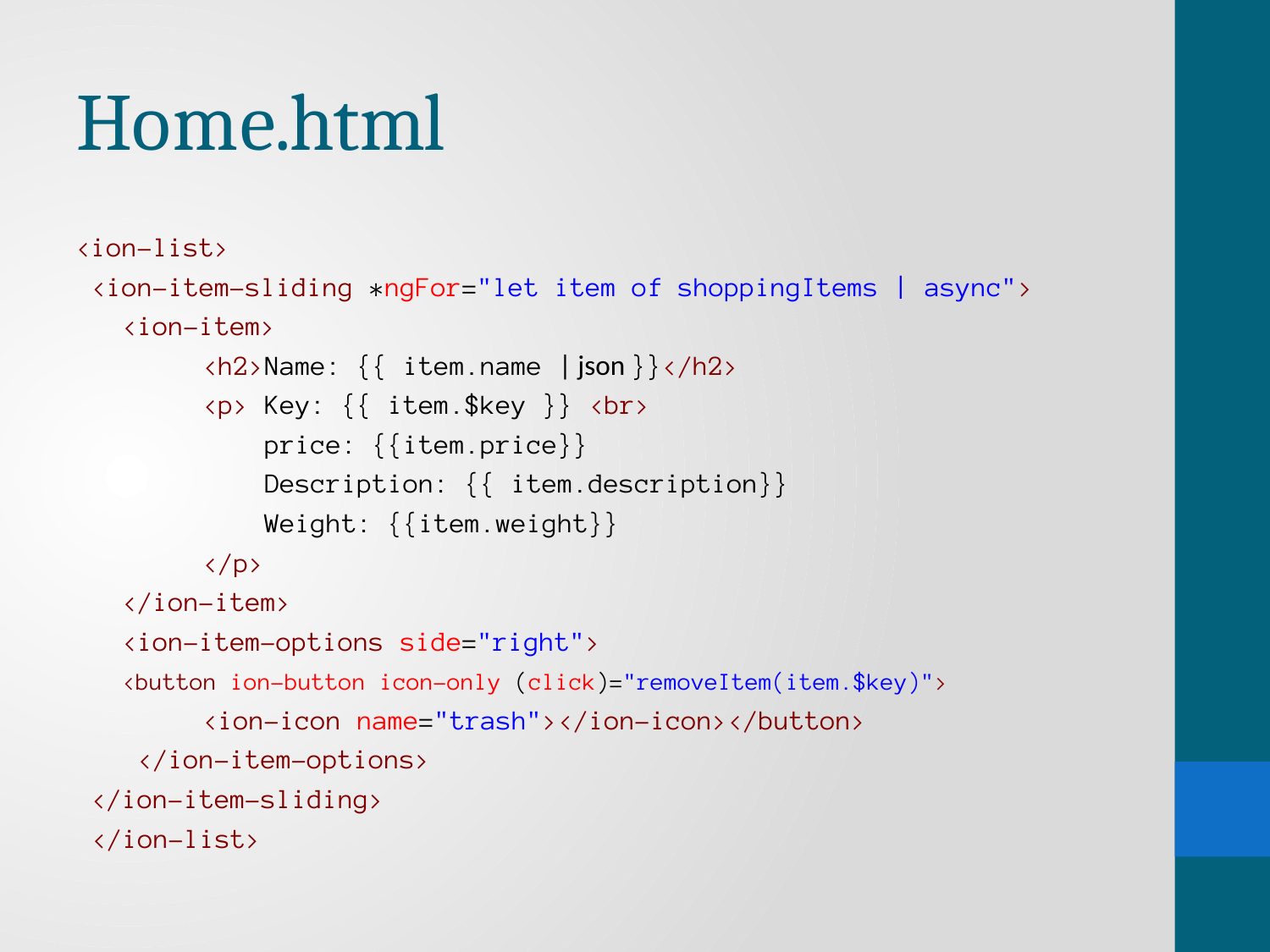

# Home.html
<ion-list>
 <ion-item-sliding *ngFor="let item of shoppingItems | async">
   <ion-item>
	<h2>Name: {{ item.name | json }}</h2>
	<p> Key: {{ item.$key }} <br>
	    price: {{item.price}}
	    Description: {{ item.description}}
	    Weight: {{item.weight}}
	</p>
   </ion-item>
   <ion-item-options side="right">
   <button ion-button icon-only (click)="removeItem(item.$key)">
	<ion-icon name="trash"></ion-icon></button>
    </ion-item-options>
 </ion-item-sliding>
</ion-list>